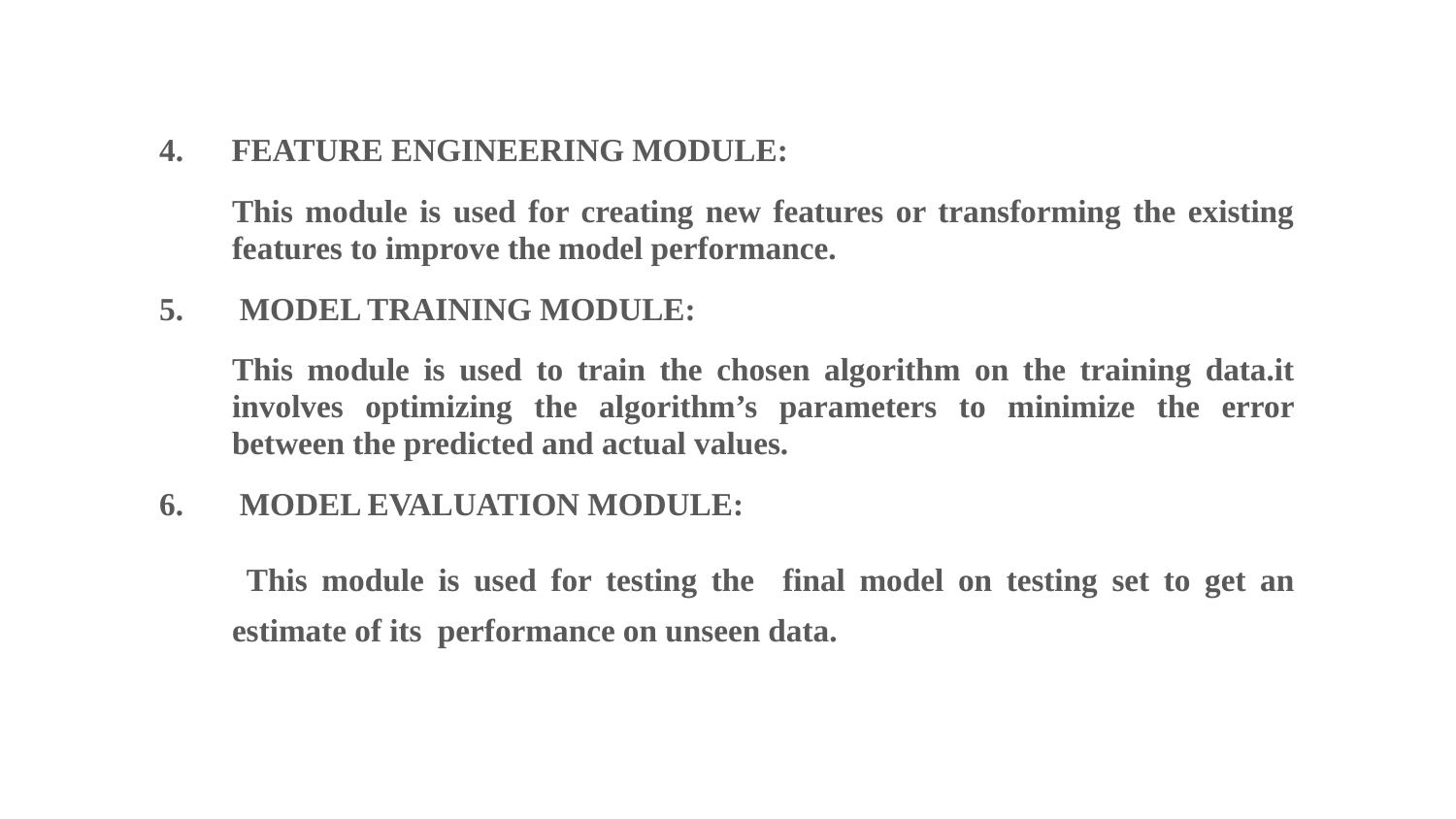

4.      FEATURE ENGINEERING MODULE:
This module is used for creating new features or transforming the existing features to improve the model performance.
5.       MODEL TRAINING MODULE:
This module is used to train the chosen algorithm on the training data.it involves optimizing the algorithm’s parameters to minimize the error between the predicted and actual values.
6.       MODEL EVALUATION MODULE:
 This module is used for testing the  final model on testing set to get an estimate of its  performance on unseen data.